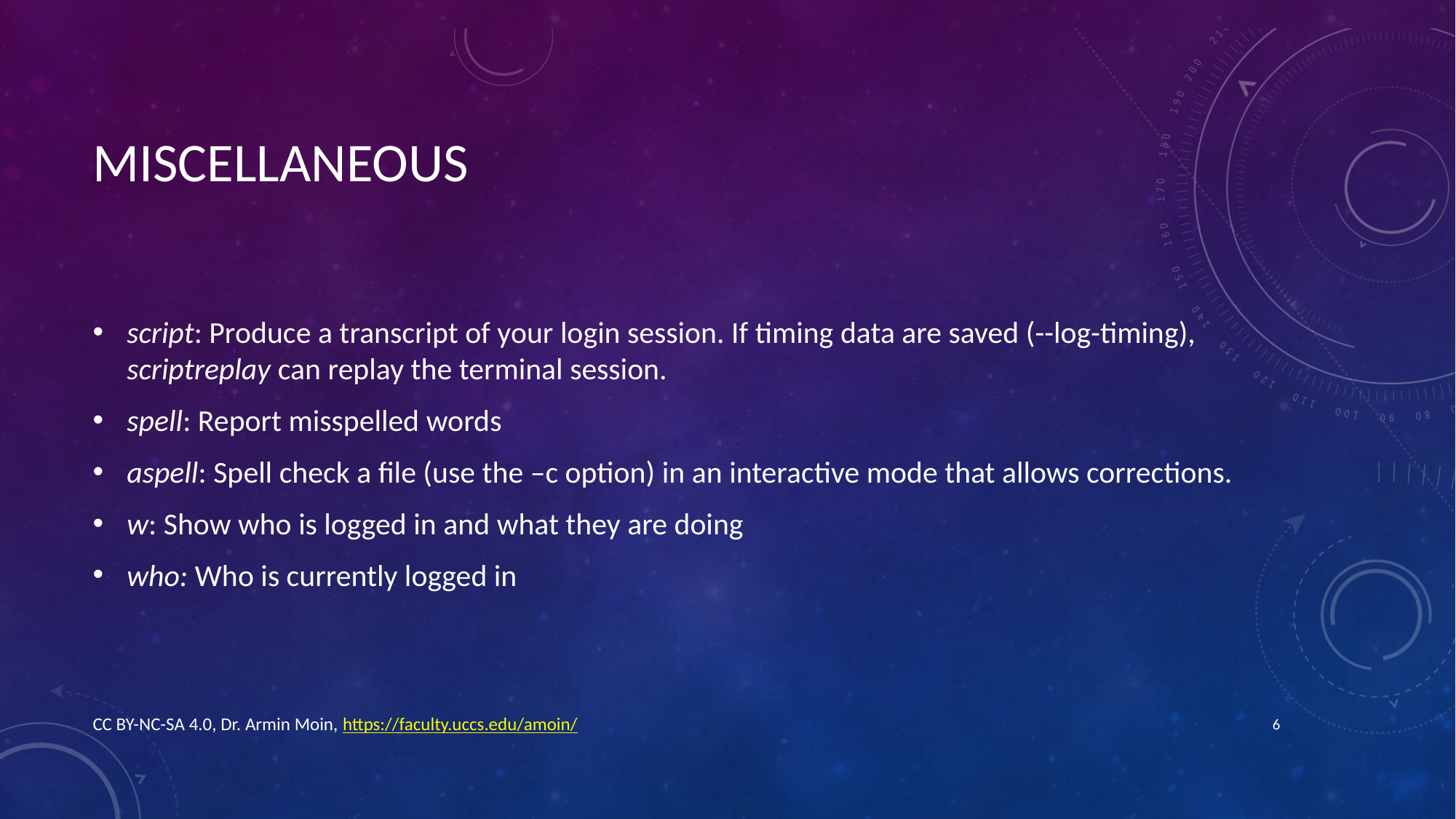

# Miscellaneous

script: Produce a transcript of your login session. If timing data are saved (--log-timing), scriptreplay can replay the terminal session.
spell: Report misspelled words
aspell: Spell check a file (use the –c option) in an interactive mode that allows corrections.
w: Show who is logged in and what they are doing
who: Who is currently logged in

CC BY-NC-SA 4.0, Dr. Armin Moin, https://faculty.uccs.edu/amoin/
6